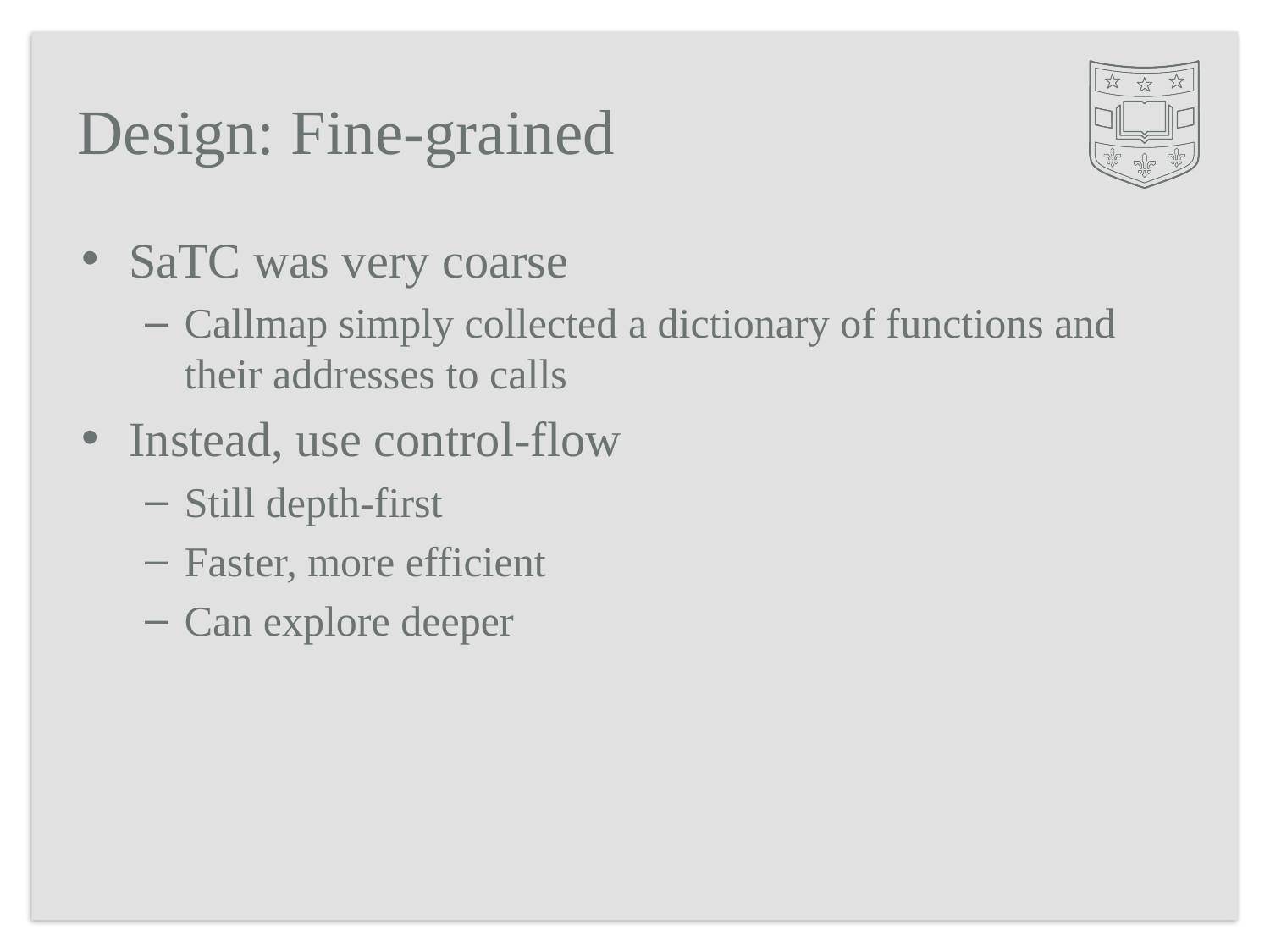

# Design: Fine-grained
SaTC was very coarse
Callmap simply collected a dictionary of functions and their addresses to calls
Instead, use control-flow
Still depth-first
Faster, more efficient
Can explore deeper